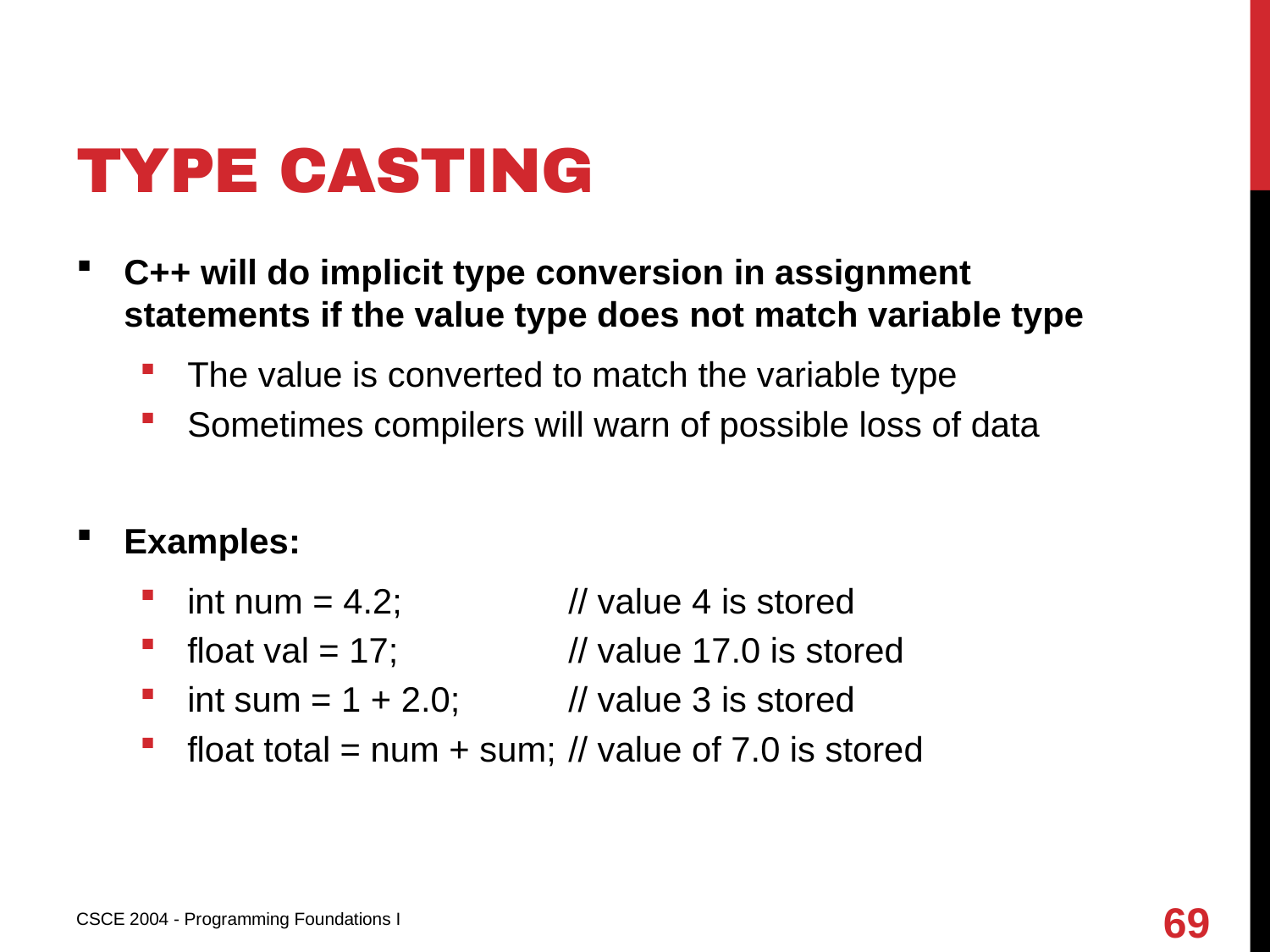

# Type casting
C++ will do implicit type conversion in assignment statements if the value type does not match variable type
The value is converted to match the variable type
Sometimes compilers will warn of possible loss of data

Examples:
int num = 4.2;		// value 4 is stored
float val = 17;		// value 17.0 is stored
int sum = 1 + 2.0; 	// value 3 is stored
float total = num + sum; 	// value of 7.0 is stored

69
CSCE 2004 - Programming Foundations I